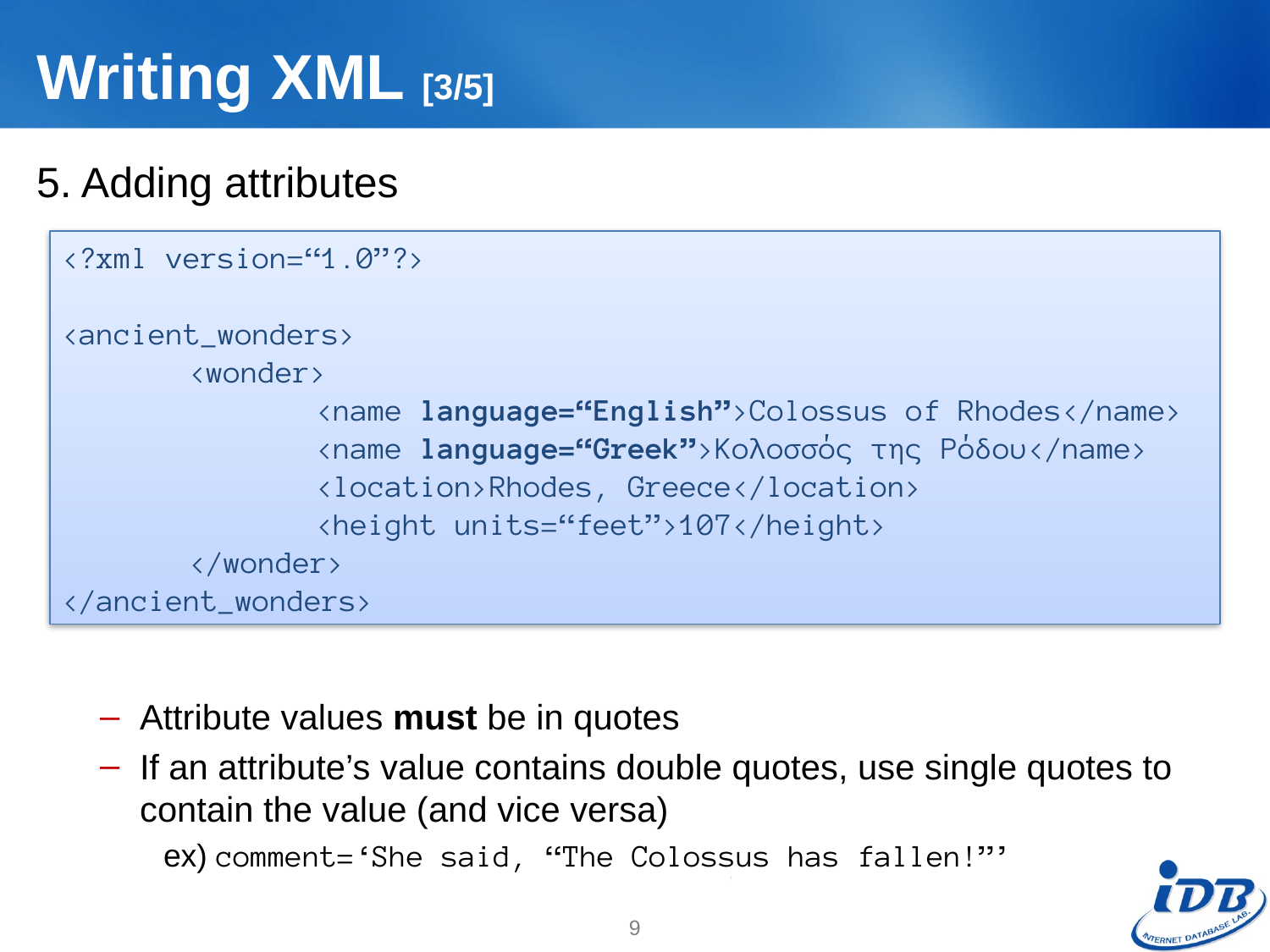

# Writing XML [3/5]
5. Adding attributes

Attribute values must be in quotes
If an attribute’s value contains double quotes, use single quotes to contain the value (and vice versa)
ex) comment=‘She said, “The Colossus has fallen!”’

<?xml version=“1.0”?>

<ancient_wonders>
	<wonder>
		<name language=“English”>Colossus of Rhodes</name>
		<name language=“Greek”>Κολοσσός της Ρόδου</name>
		<location>Rhodes, Greece</location>
		<height units=“feet”>107</height>
	</wonder>
</ancient_wonders>
9